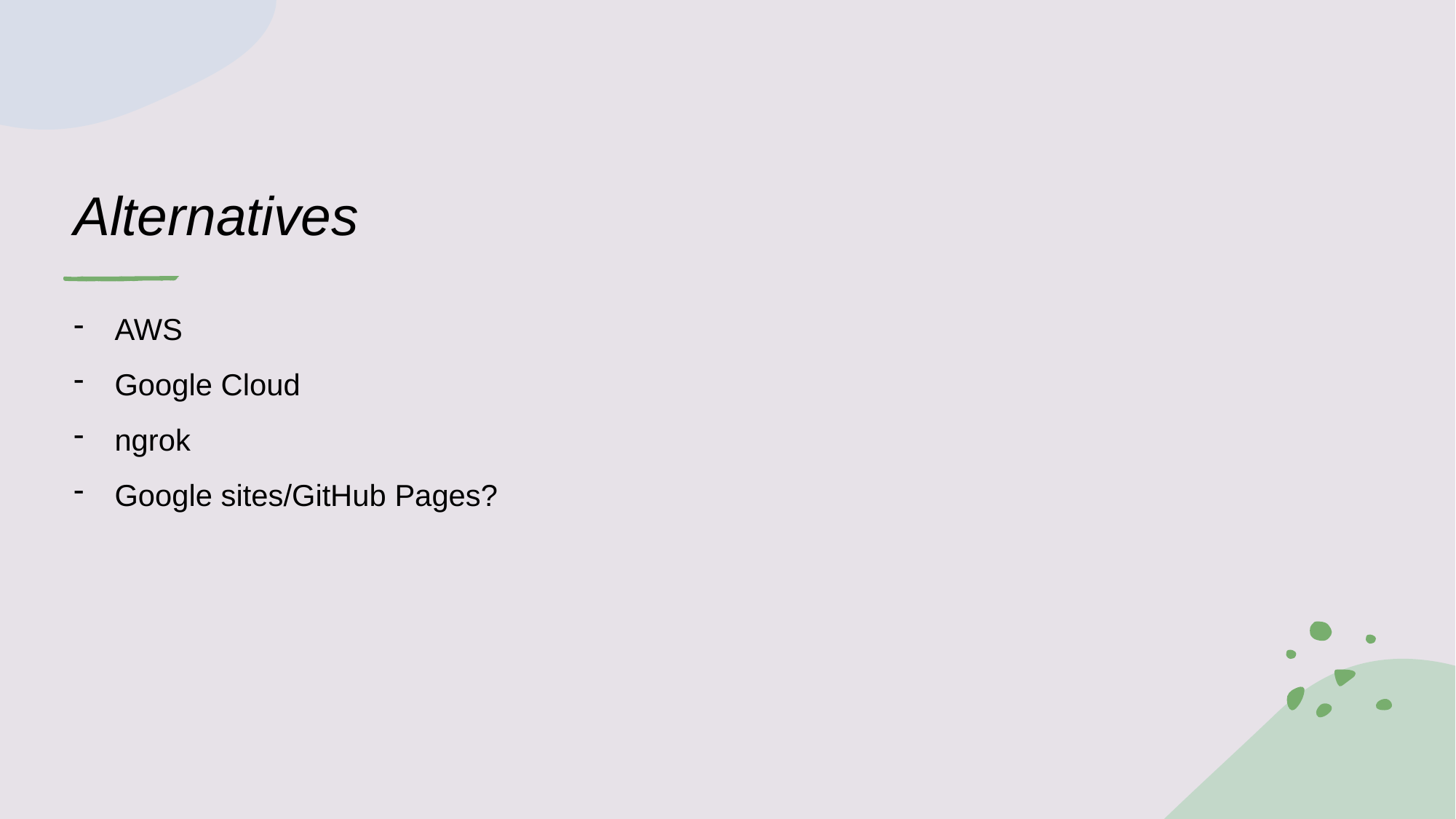

# Alternatives
AWS
Google Cloud
ngrok
Google sites/GitHub Pages?